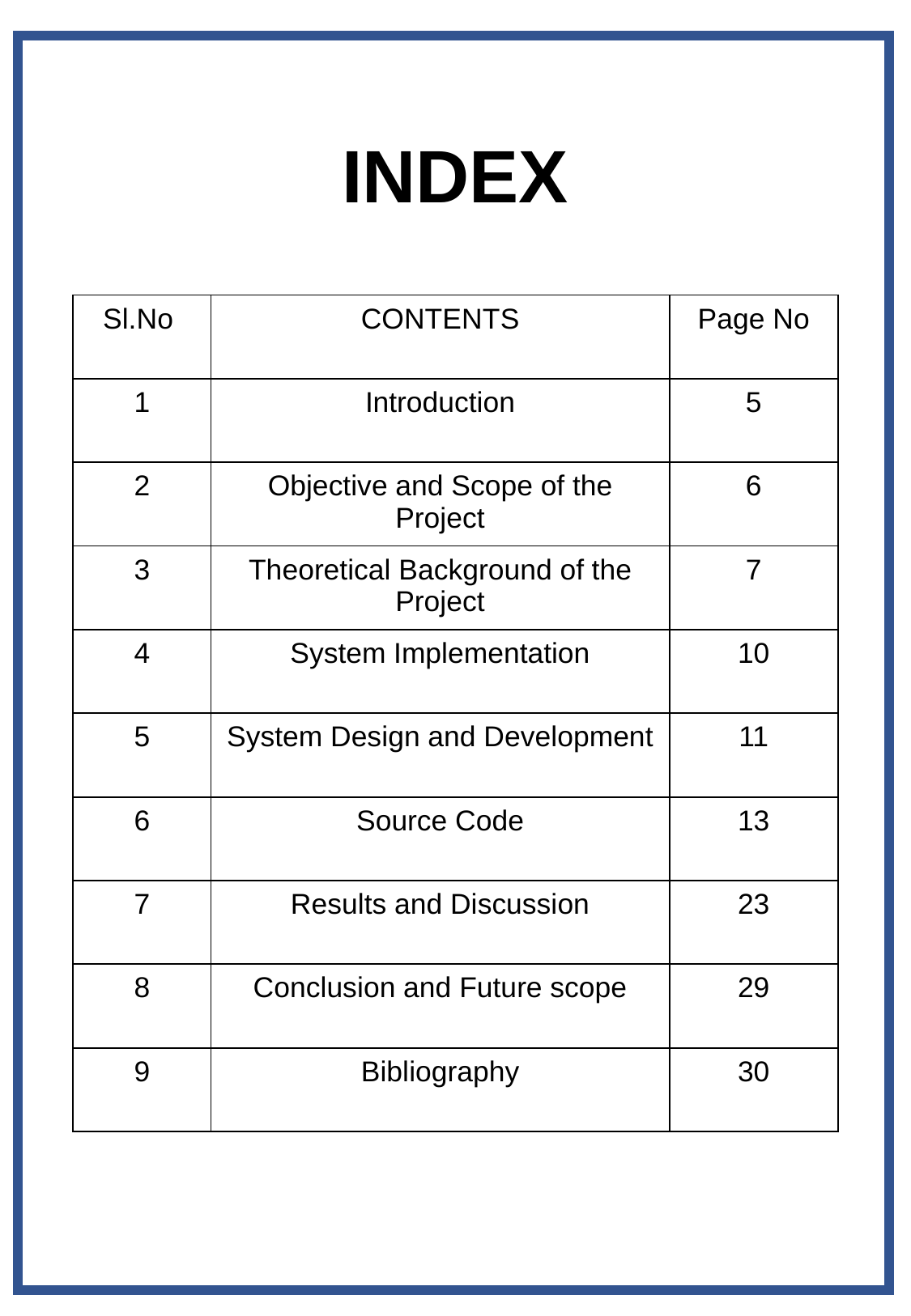

INDEX
| Sl.No | CONTENTS | Page No |
| --- | --- | --- |
| 1 | Introduction | 5 |
| 2 | Objective and Scope of the Project | 6 |
| 3 | Theoretical Background of the Project | 7 |
| 4 | System Implementation | 10 |
| 5 | System Design and Development | 11 |
| 6 | Source Code | 13 |
| 7 | Results and Discussion | 23 |
| 8 | Conclusion and Future scope | 29 |
| 9 | Bibliography | 30 |